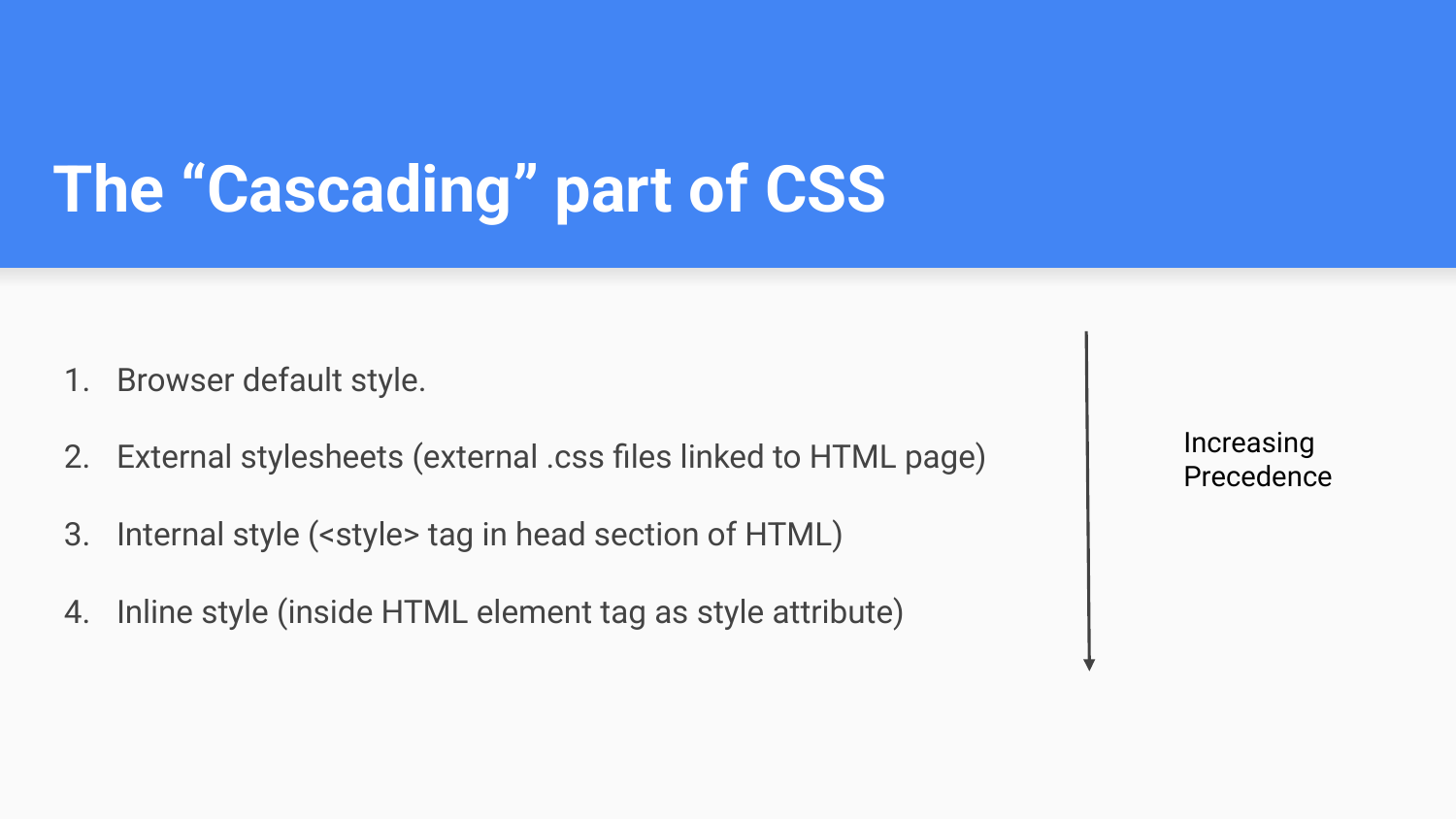

# The “Cascading” part of CSS
Browser default style.
External stylesheets (external .css files linked to HTML page)
Internal style (<style> tag in head section of HTML)
Inline style (inside HTML element tag as style attribute)
Increasing Precedence